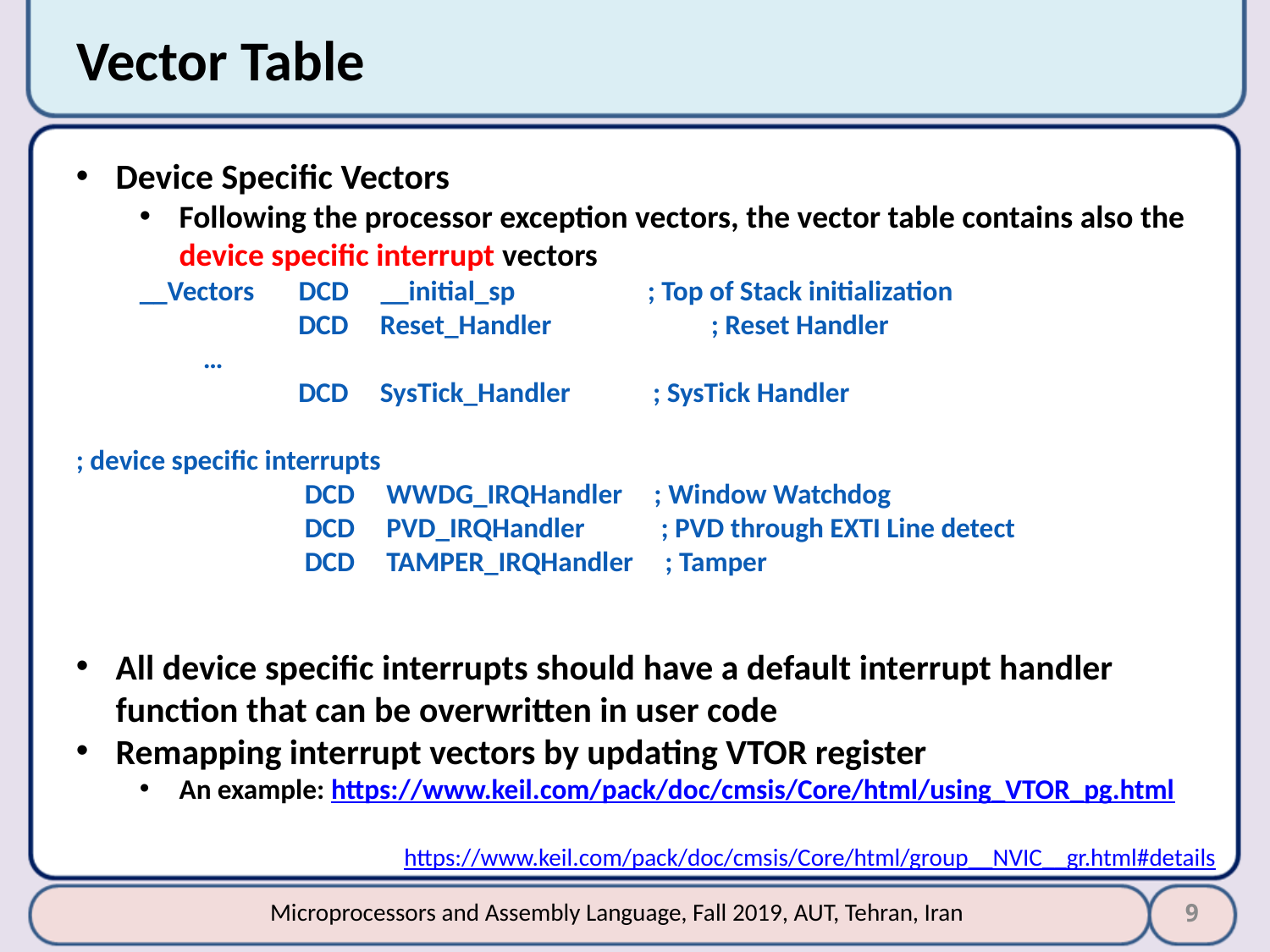

# Vector Table

Device Specific Vectors
Following the processor exception vectors, the vector table contains also the device specific interrupt vectors
__Vectors       DCD     __initial_sp             	; Top of Stack initialization
               DCD     Reset_Handler         	; Reset Handler
…
               DCD     SysTick_Handler             ; SysTick Handler

; device specific interrupts
                DCD     WWDG_IRQHandler     ; Window Watchdog
                DCD     PVD_IRQHandler            ; PVD through EXTI Line detect
                DCD     TAMPER_IRQHandler     ; Tamper

All device specific interrupts should have a default interrupt handler function that can be overwritten in user code
Remapping interrupt vectors by updating VTOR register
An example: https://www.keil.com/pack/doc/cmsis/Core/html/using_VTOR_pg.html

https://www.keil.com/pack/doc/cmsis/Core/html/group__NVIC__gr.html#details
9
Microprocessors and Assembly Language, Fall 2019, AUT, Tehran, Iran